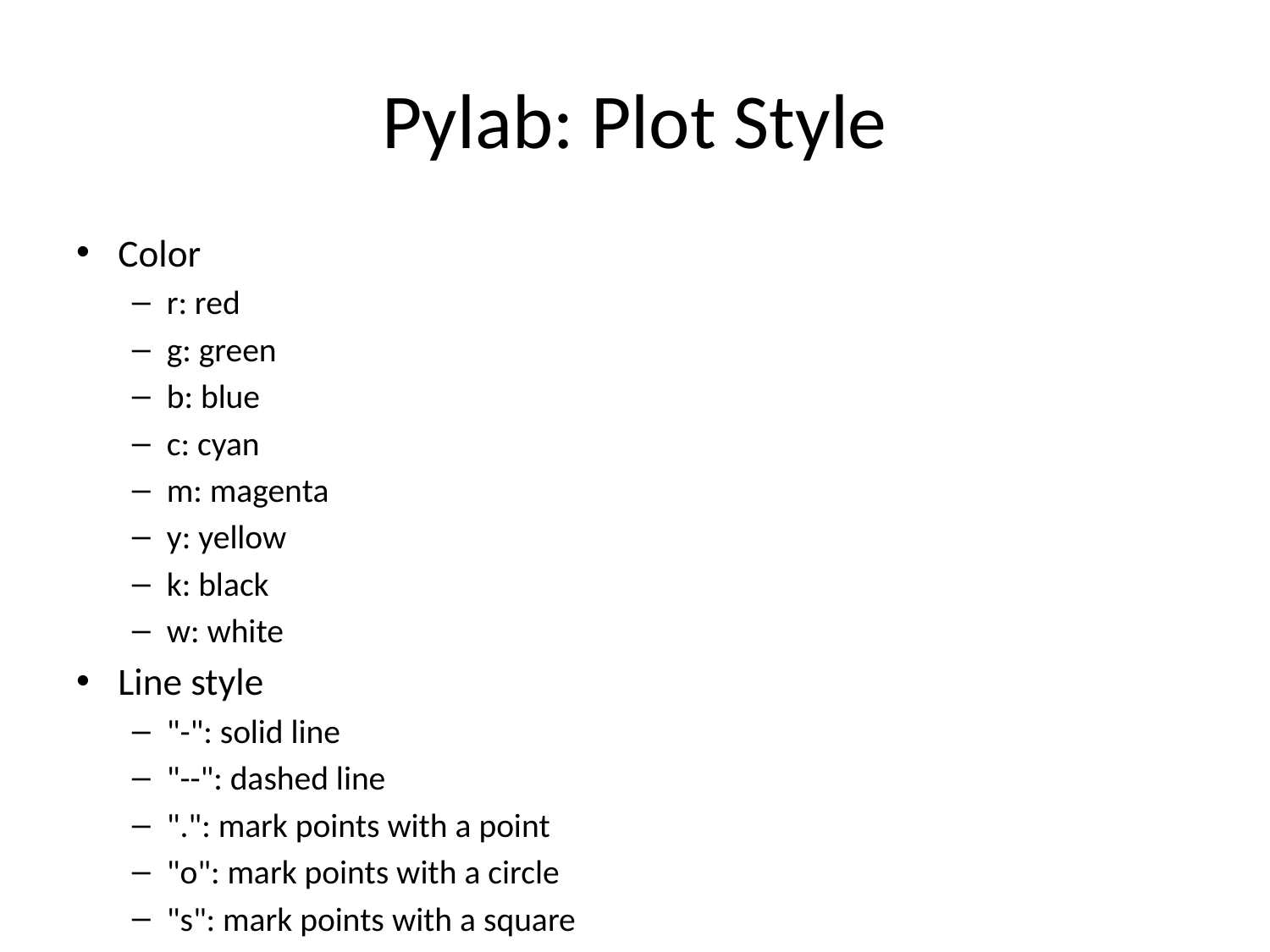

# Pylab: Plot Style
Color
r: red
g: green
b: blue
c: cyan
m: magenta
y: yellow
k: black
w: white
Line style
"-": solid line
"--": dashed line
".": mark points with a point
"o": mark points with a circle
"s": mark points with a square